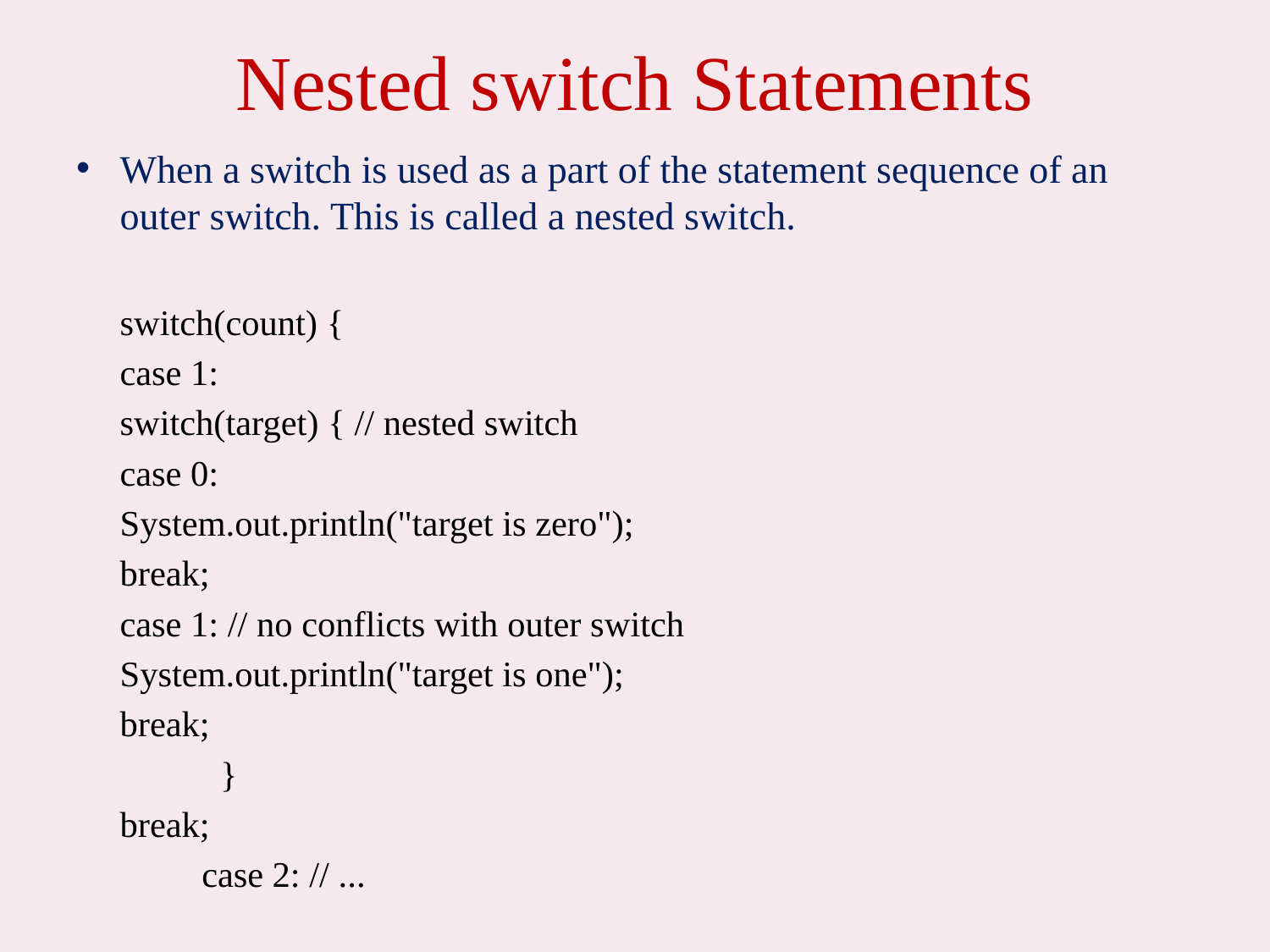

# Nested switch Statements
When a switch is used as a part of the statement sequence of an outer switch. This is called a nested switch.

	switch(count) {
		case 1:
			switch(target) { // nested switch
				case 0:
					System.out.println("target is zero");
					break;
				case 1: // no conflicts with outer switch
					System.out.println("target is one");
					break;
				           }
				break;
	         case 2: // ...